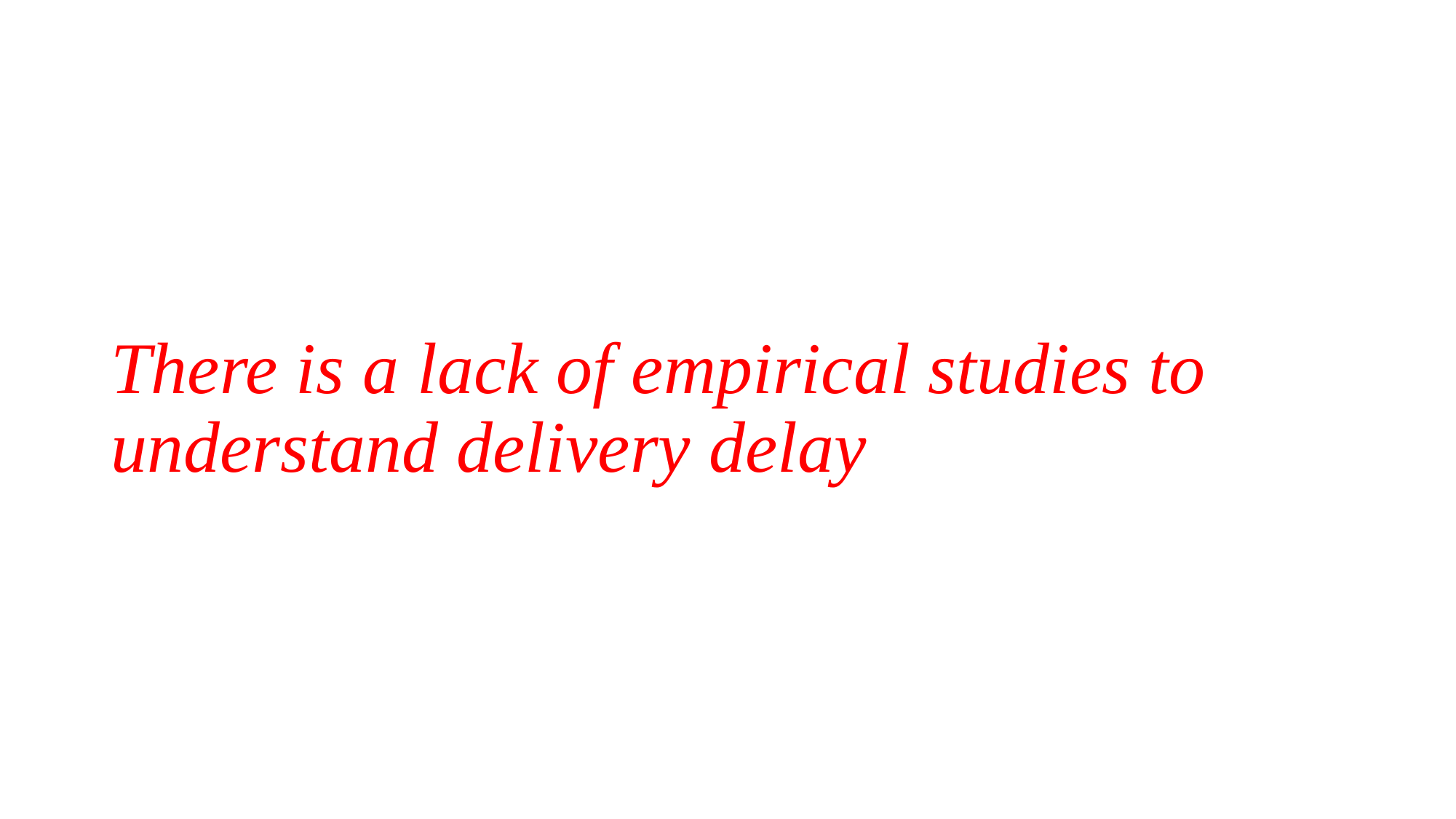

# There is a lack of empirical studies to understand delivery delay